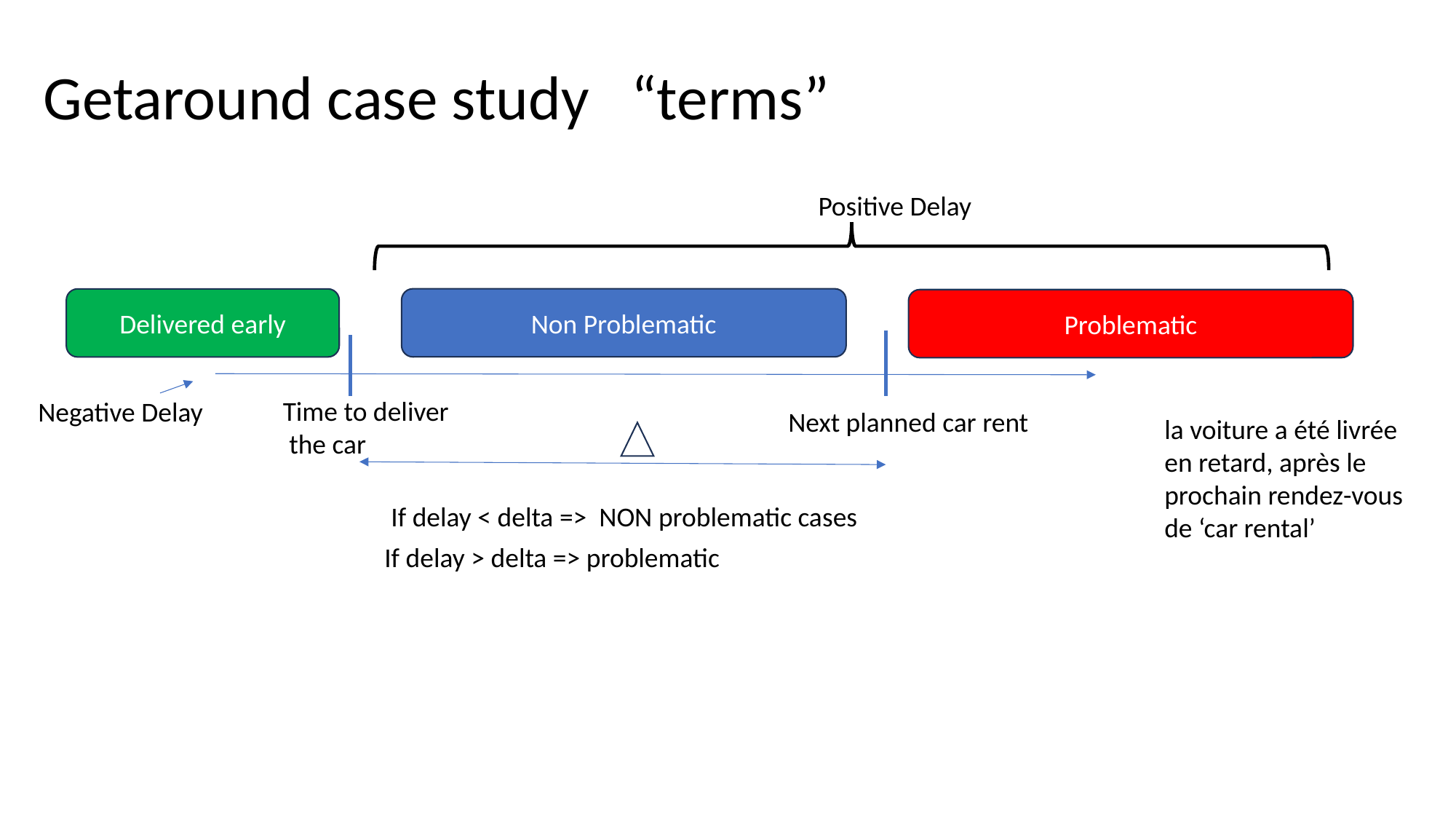

# Getaround case study   “terms”
Positive Delay
Non Problematic
Delivered early
Problematic
Time to deliver
 the car
Negative Delay
Next planned car rent
la voiture a été livrée en retard, après le prochain rendez-vous de ‘car rental’

If delay < delta =>  NON problematic cases
If delay > delta => problematic